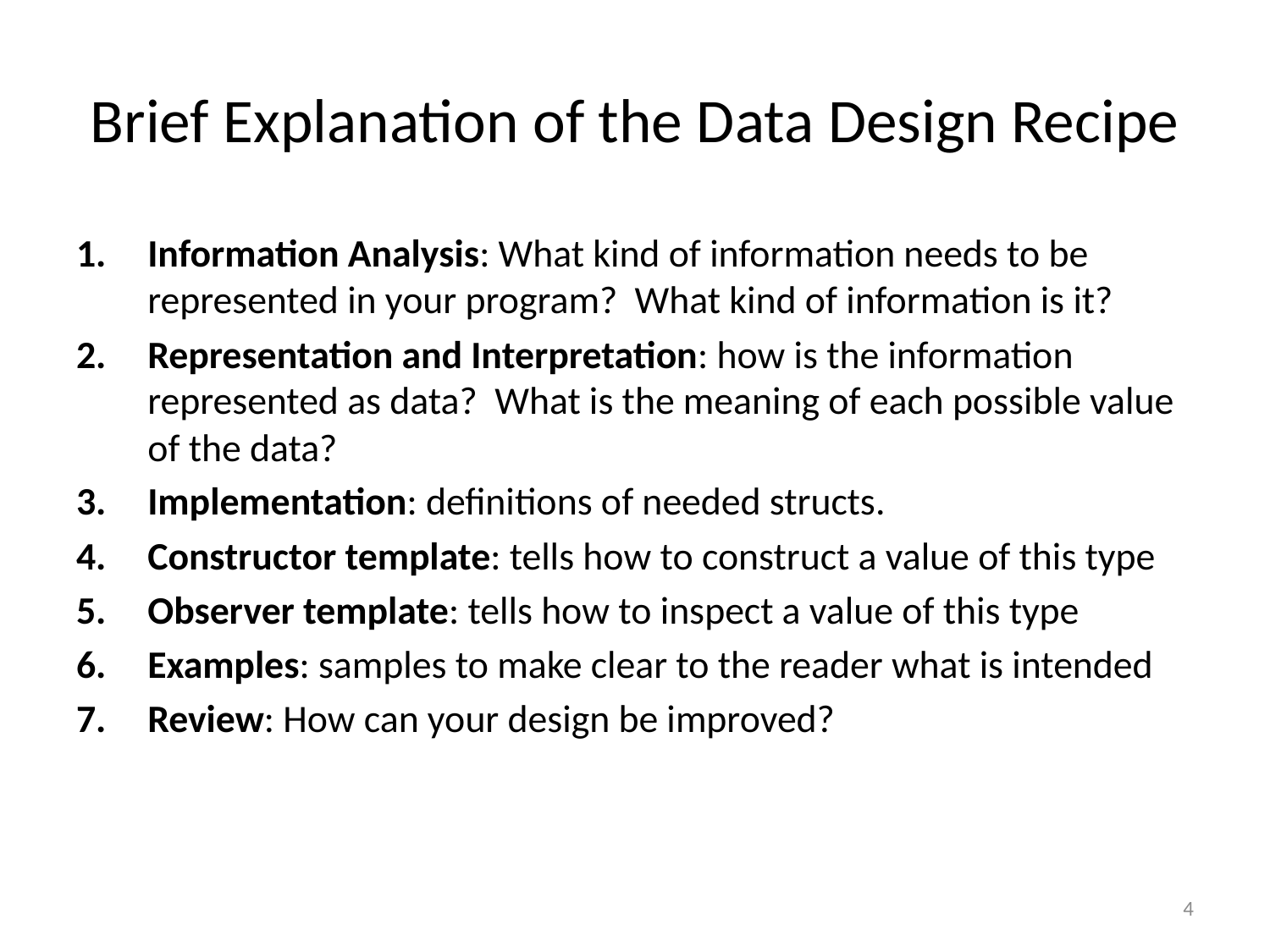

# Brief Explanation of the Data Design Recipe
Information Analysis: What kind of information needs to be represented in your program?  What kind of information is it?
Representation and Interpretation: how is the information represented as data?  What is the meaning of each possible value of the data?
Implementation: definitions of needed structs.
Constructor template: tells how to construct a value of this type
Observer template: tells how to inspect a value of this type
Examples: samples to make clear to the reader what is intended
Review: How can your design be improved?
4